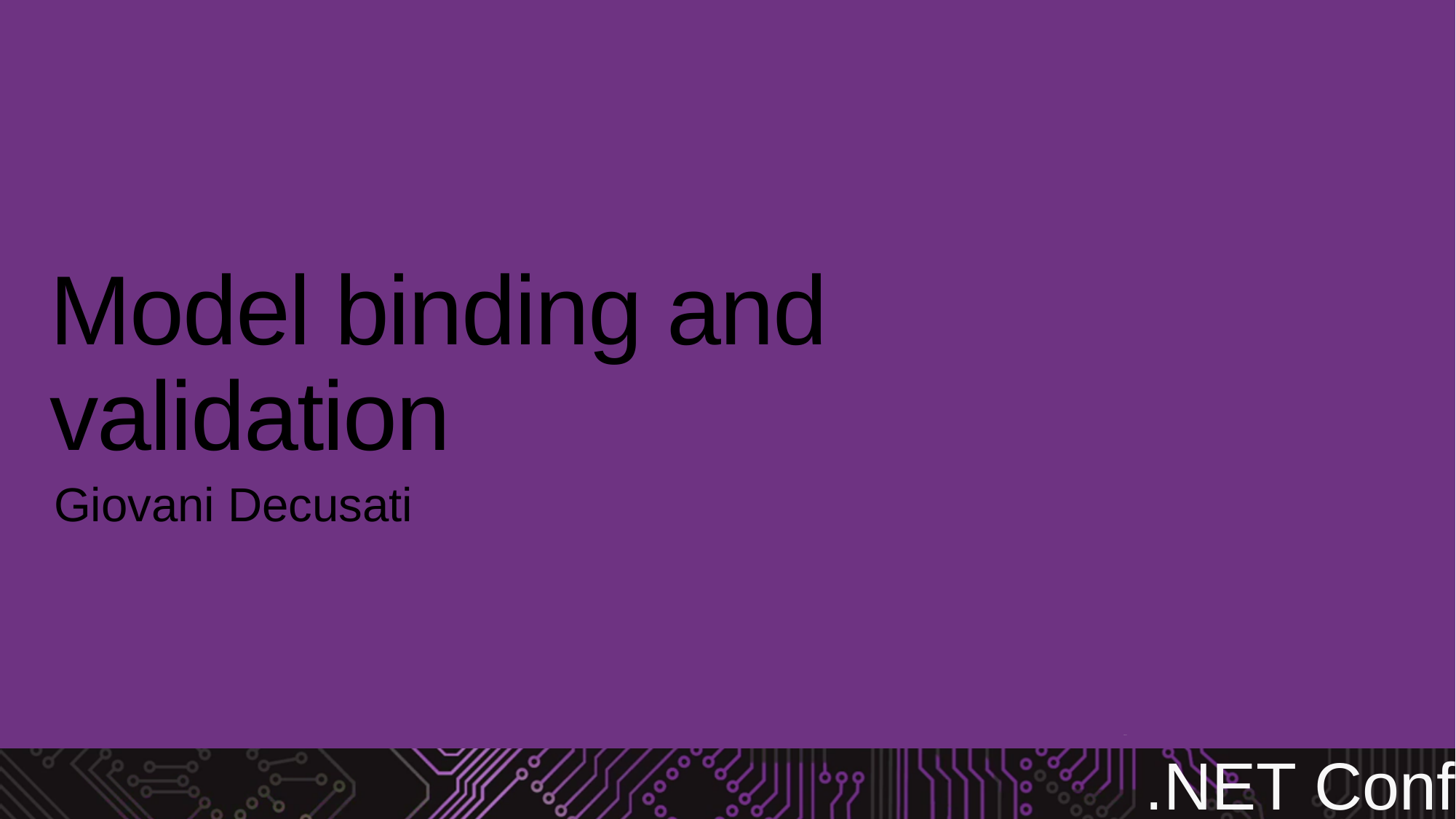

# Model binding and validation
Giovani Decusati